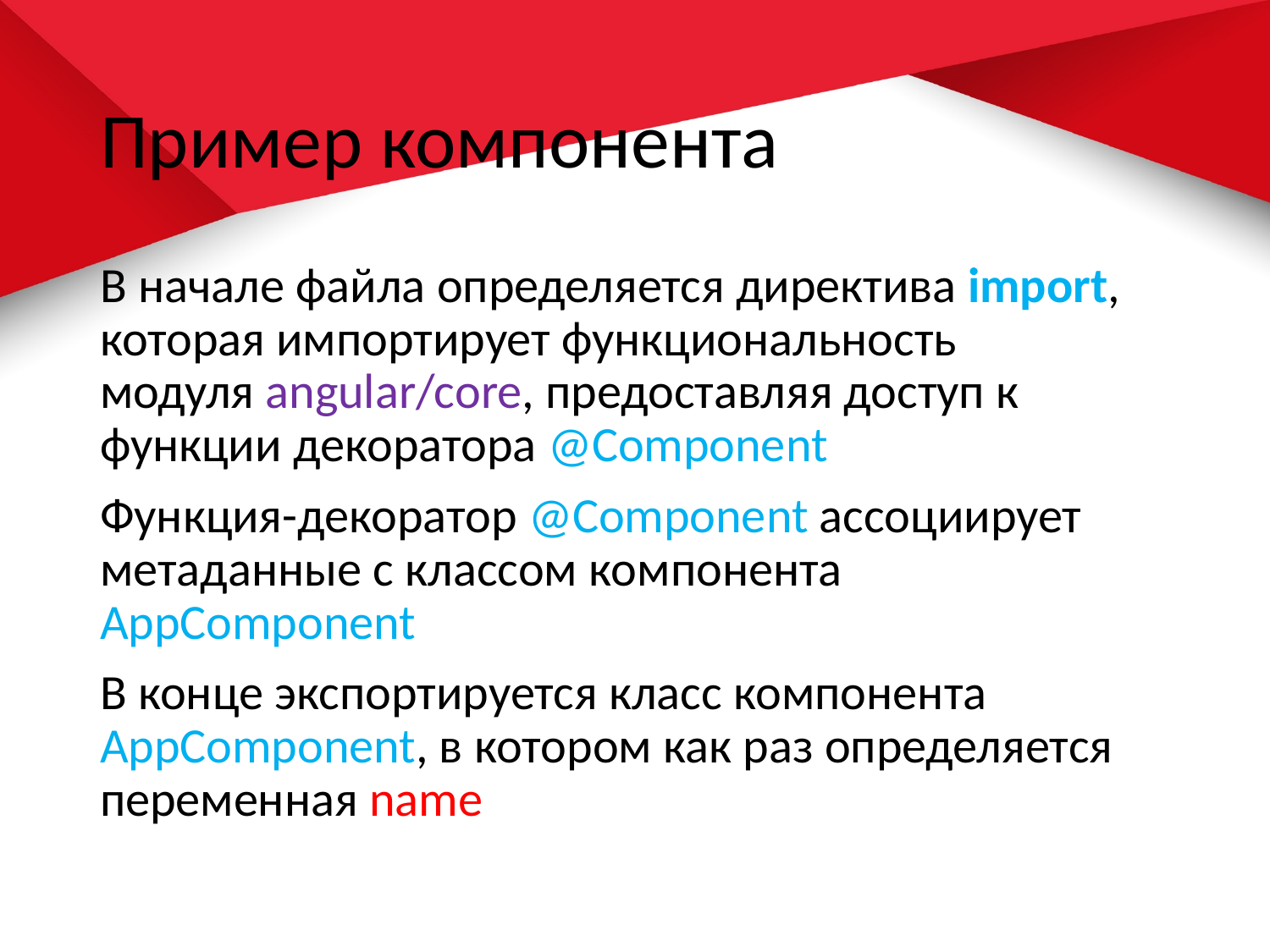

# Пример компонента
В начале файла определяется директива import, которая импортирует функциональность модуля angular/core, предоставляя доступ к функции декоратора @Component
Функция-декоратор @Component ассоциирует метаданные с классом компонента AppComponent
В конце экспортируется класс компонента AppComponent, в котором как раз определяется переменная name